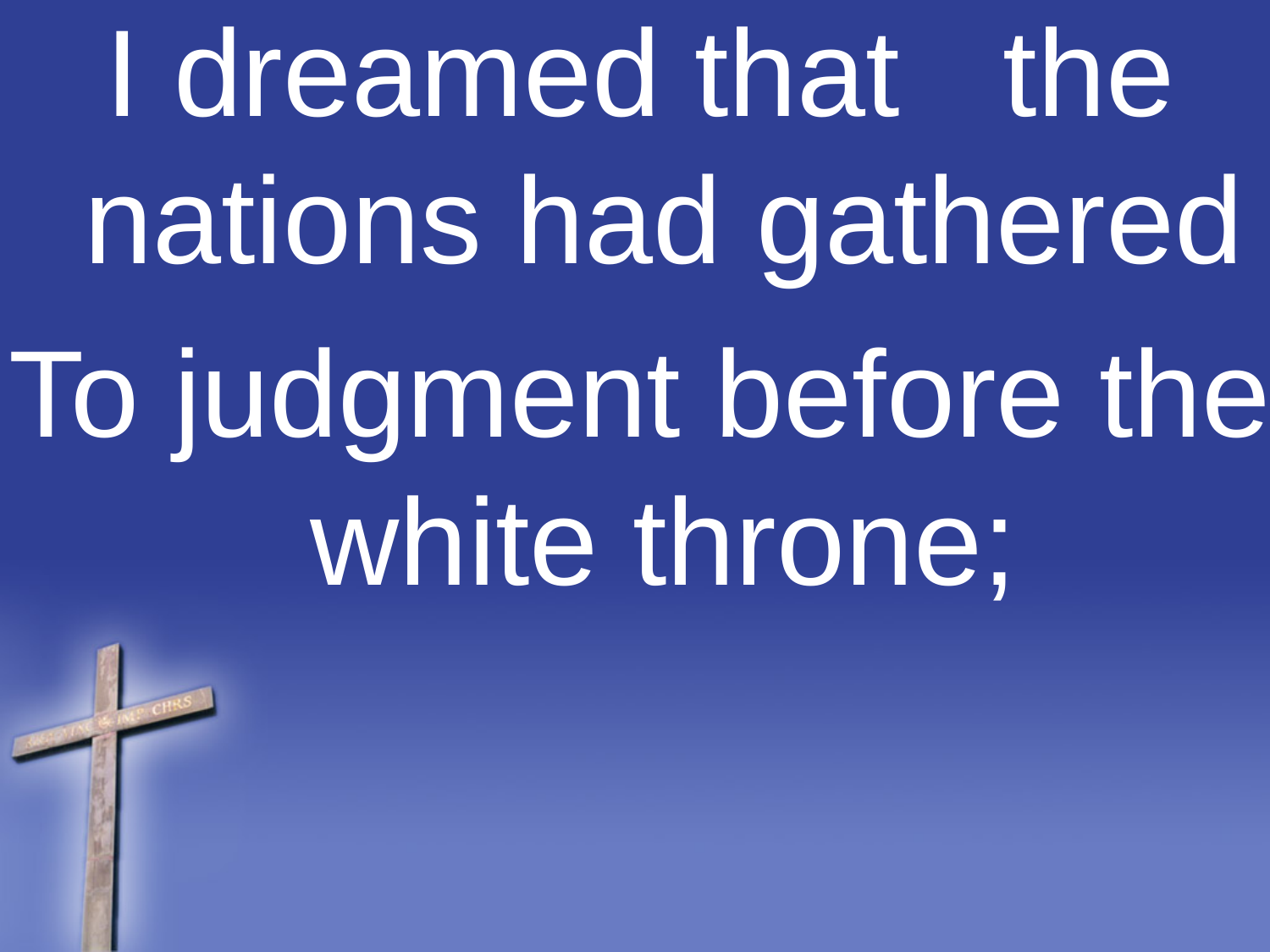

I dreamed that   the nations had gathered
To judgment before the white throne;